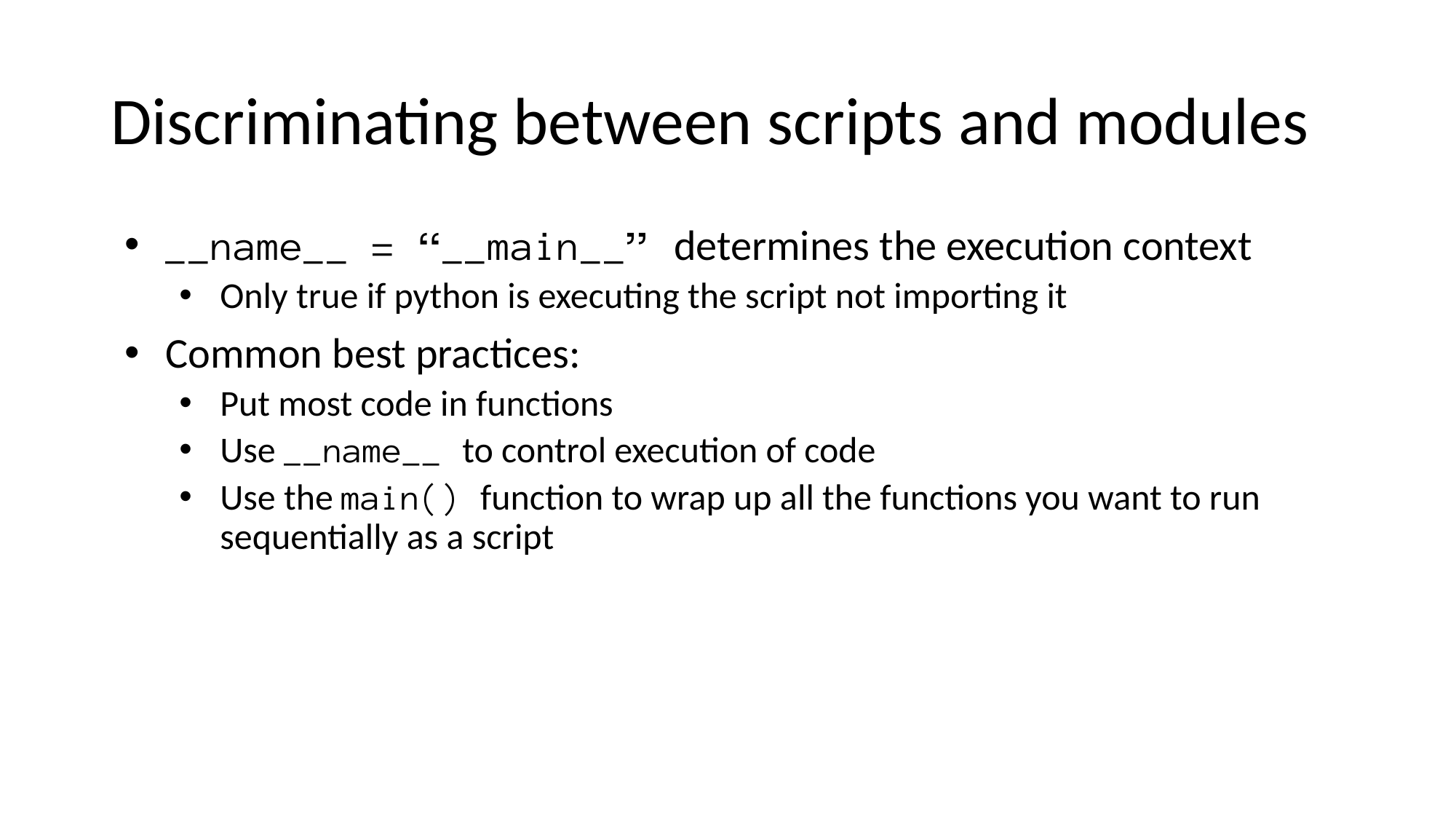

# Discriminating between scripts and modules
__name__ = “__main__” determines the execution context
Only true if python is executing the script not importing it
Common best practices:
Put most code in functions
Use __name__ to control execution of code
Use the main() function to wrap up all the functions you want to run sequentially as a script